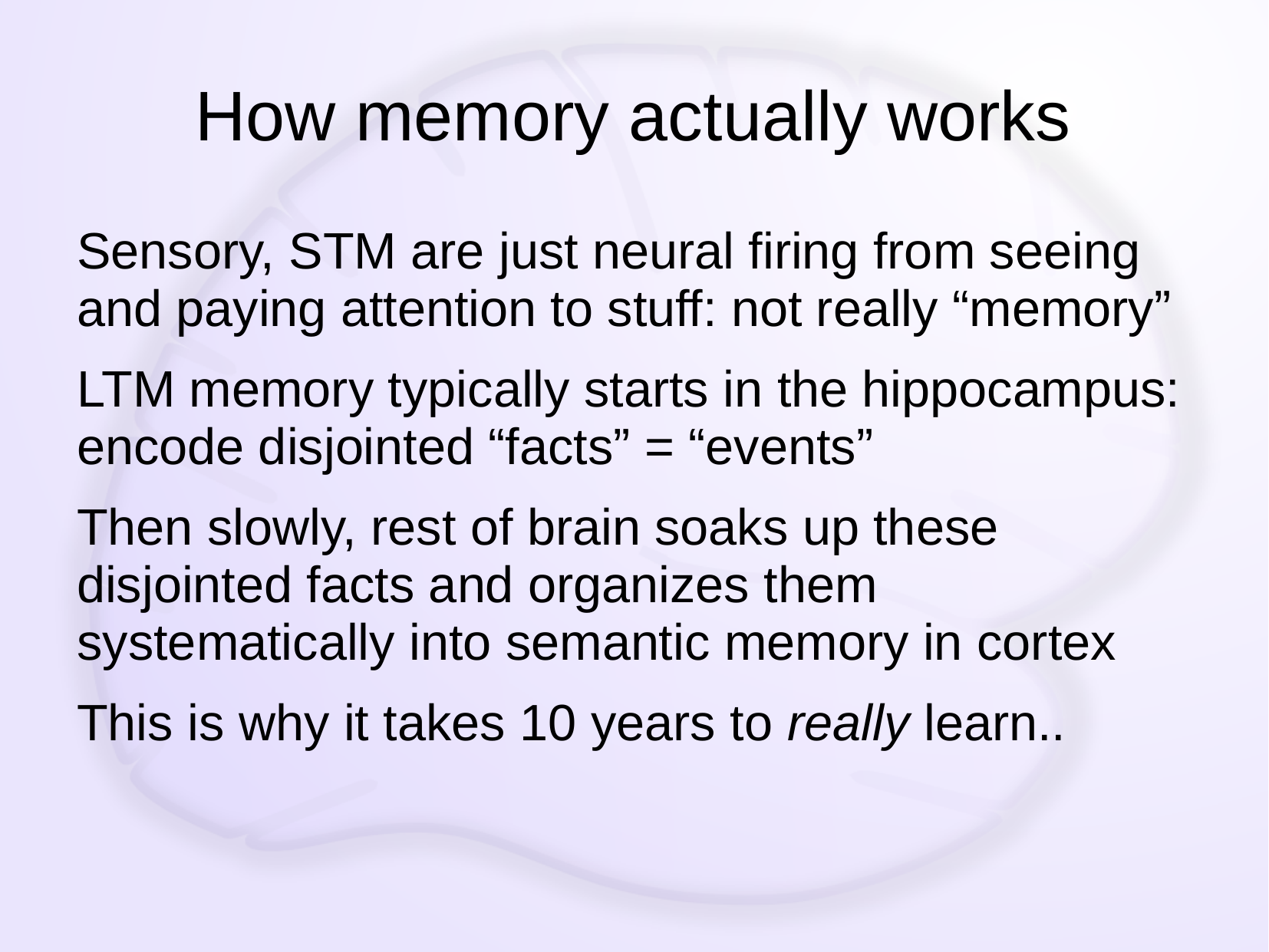

# How memory actually works
Sensory, STM are just neural firing from seeing and paying attention to stuff: not really “memory”
LTM memory typically starts in the hippocampus: encode disjointed “facts” = “events”
Then slowly, rest of brain soaks up these disjointed facts and organizes them systematically into semantic memory in cortex
This is why it takes 10 years to really learn..